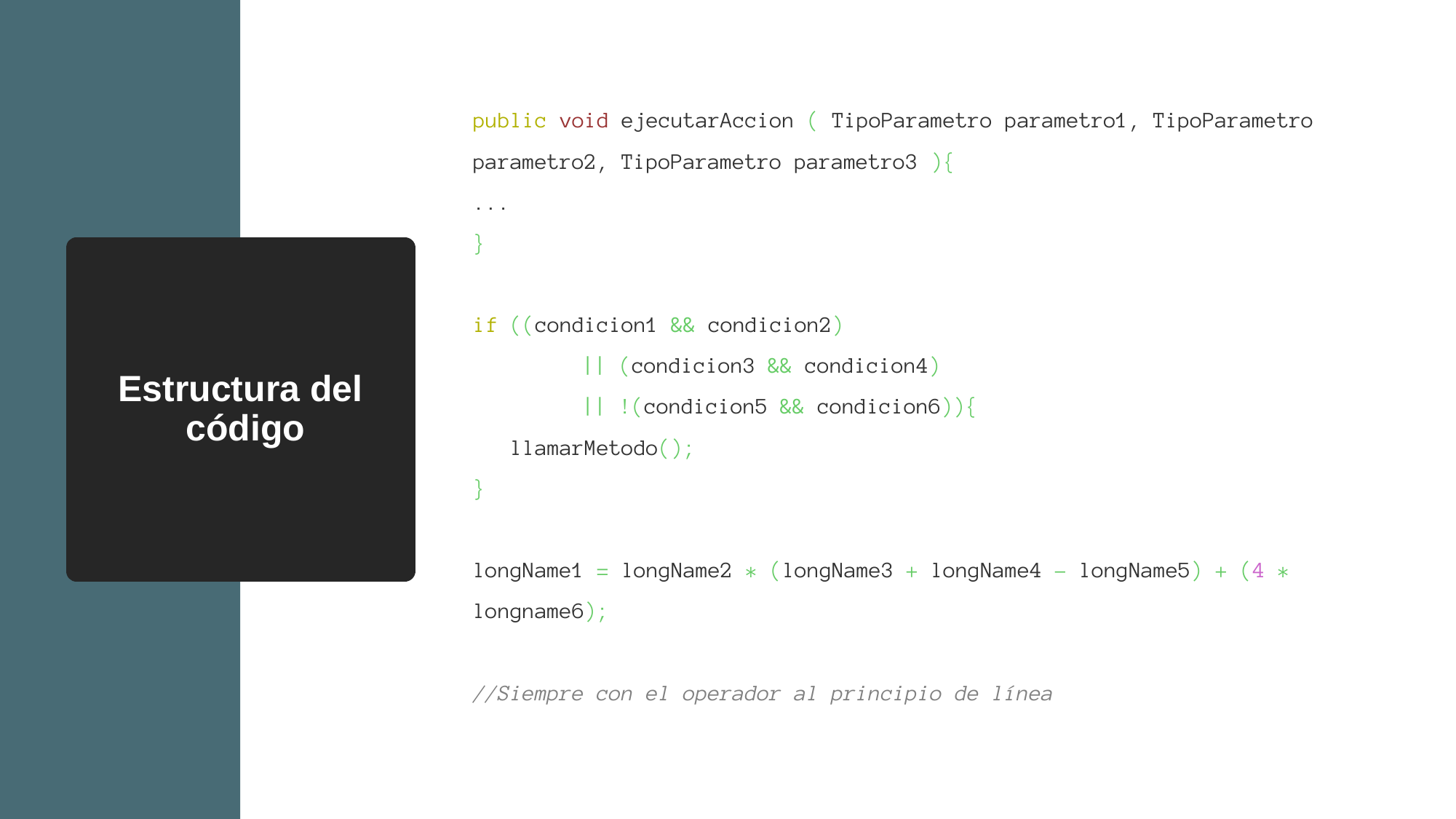

public void ejecutarAccion ( TipoParametro parametro1, TipoParametro parametro2, TipoParametro parametro3 ){
...
}

if ((condicion1 && condicion2)
	|| (condicion3 && condicion4)
	|| !(condicion5 && condicion6)){
   llamarMetodo();
}

longName1 = longName2 * (longName3 + longName4 - longName5) + (4 * longname6);

//Siempre con el operador al principio de línea
Estructura del
 código